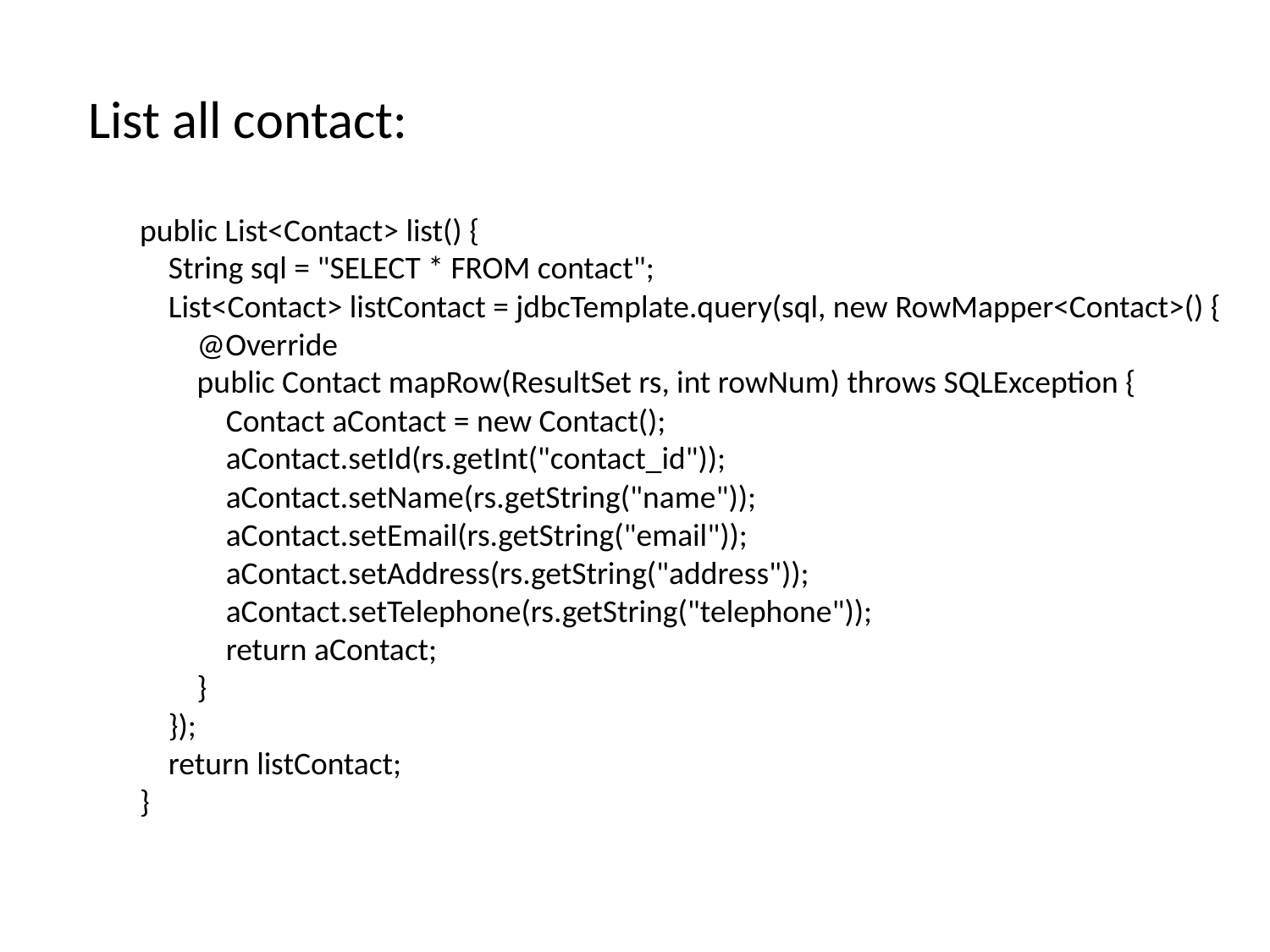

# List all contact:

public List<Contact> list() {
    String sql = "SELECT * FROM contact";
    List<Contact> listContact = jdbcTemplate.query(sql, new RowMapper<Contact>() {
        @Override
        public Contact mapRow(ResultSet rs, int rowNum) throws SQLException {
            Contact aContact = new Contact();
            aContact.setId(rs.getInt("contact_id"));
            aContact.setName(rs.getString("name"));
            aContact.setEmail(rs.getString("email"));
            aContact.setAddress(rs.getString("address"));
            aContact.setTelephone(rs.getString("telephone"));
            return aContact;
        }
    });
    return listContact;
}